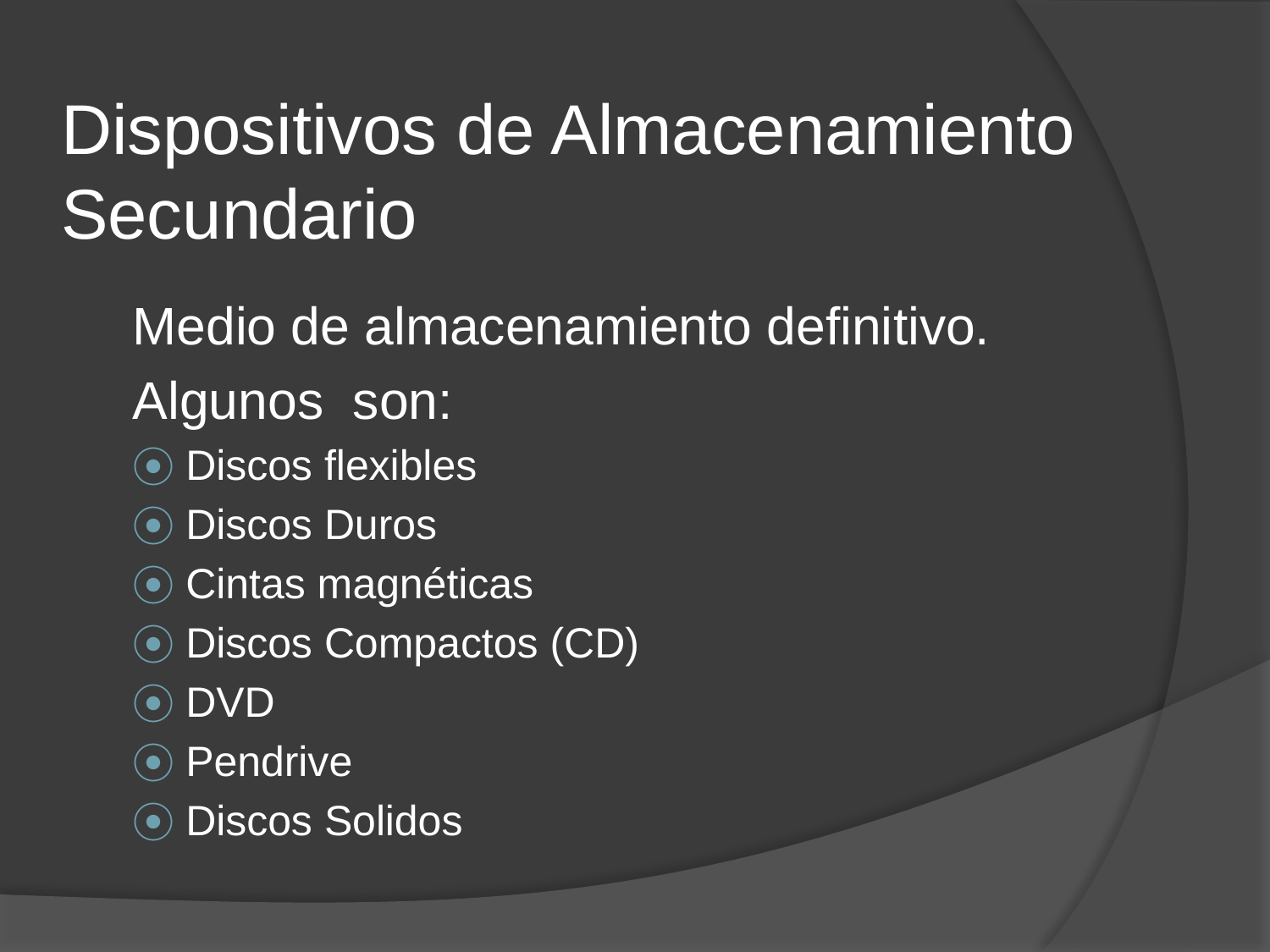

# Dispositivos de Almacenamiento Secundario
Medio de almacenamiento definitivo.
Algunos  son:
Discos flexibles
Discos Duros
Cintas magnéticas
Discos Compactos (CD)
DVD
Pendrive
Discos Solidos